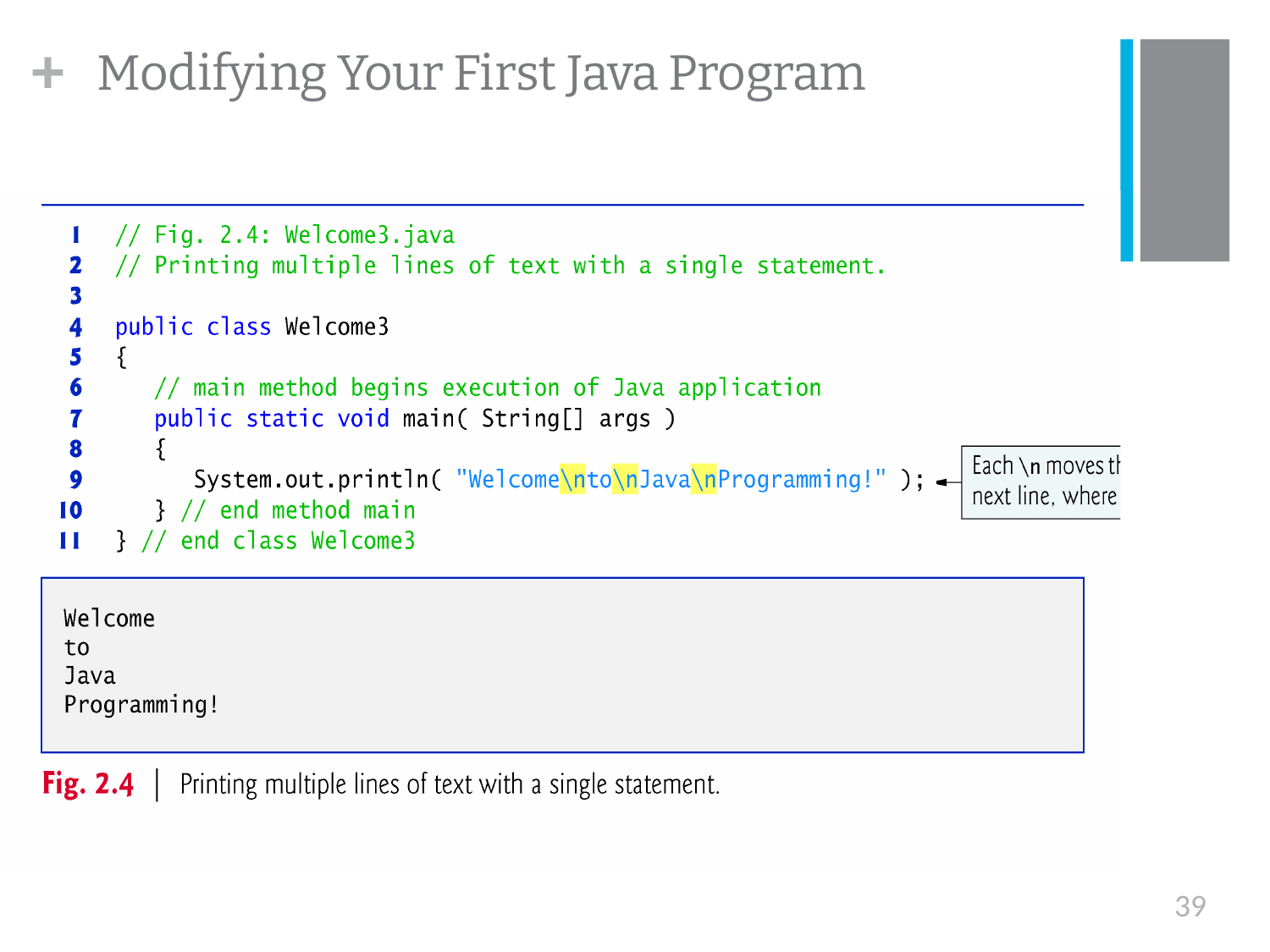

+

Modifying Your First Java Program

39